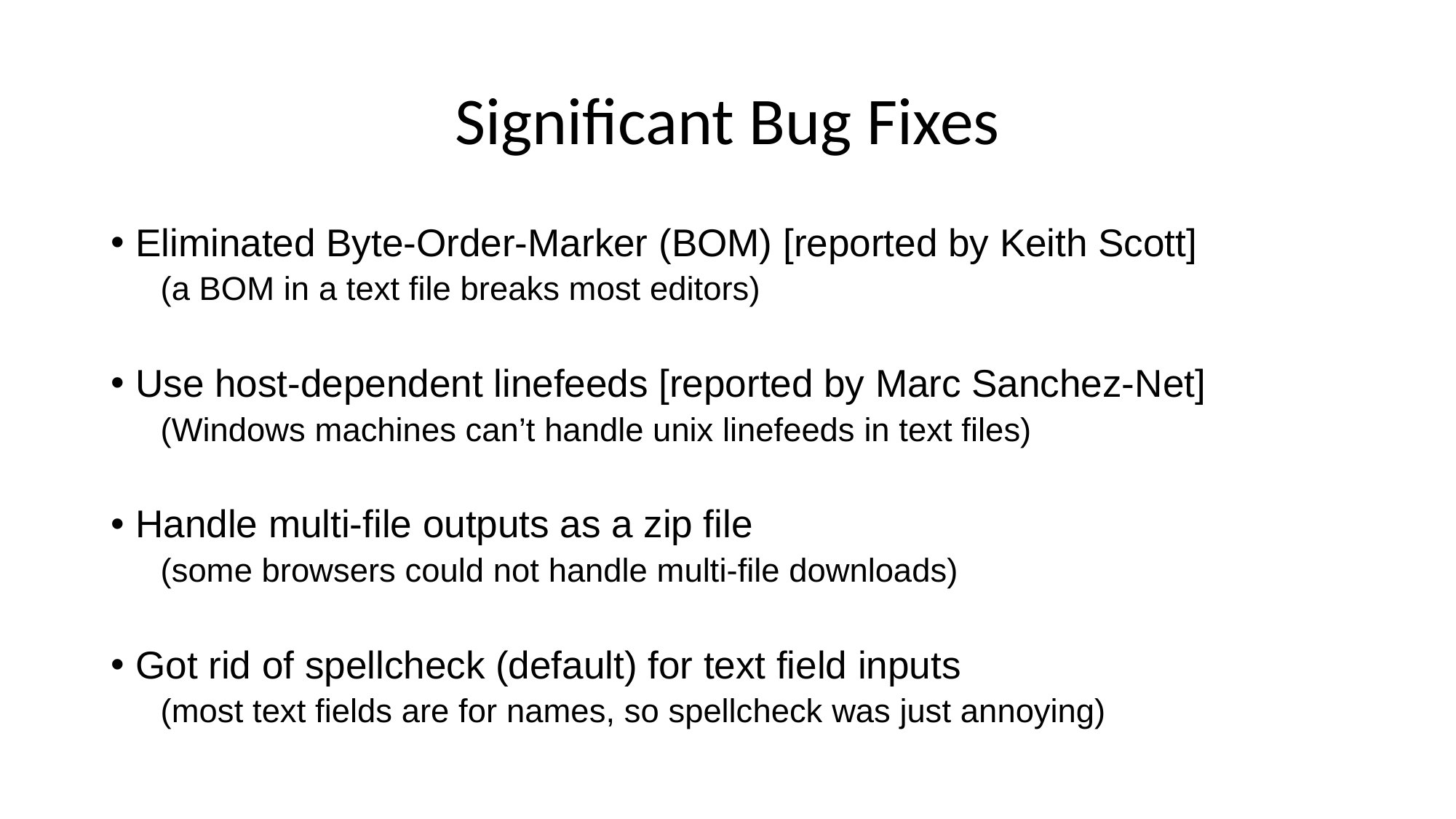

# Significant Bug Fixes
Eliminated Byte-Order-Marker (BOM) [reported by Keith Scott]
(a BOM in a text file breaks most editors)

Use host-dependent linefeeds [reported by Marc Sanchez-Net]
(Windows machines can’t handle unix linefeeds in text files)

Handle multi-file outputs as a zip file
(some browsers could not handle multi-file downloads)

Got rid of spellcheck (default) for text field inputs
(most text fields are for names, so spellcheck was just annoying)